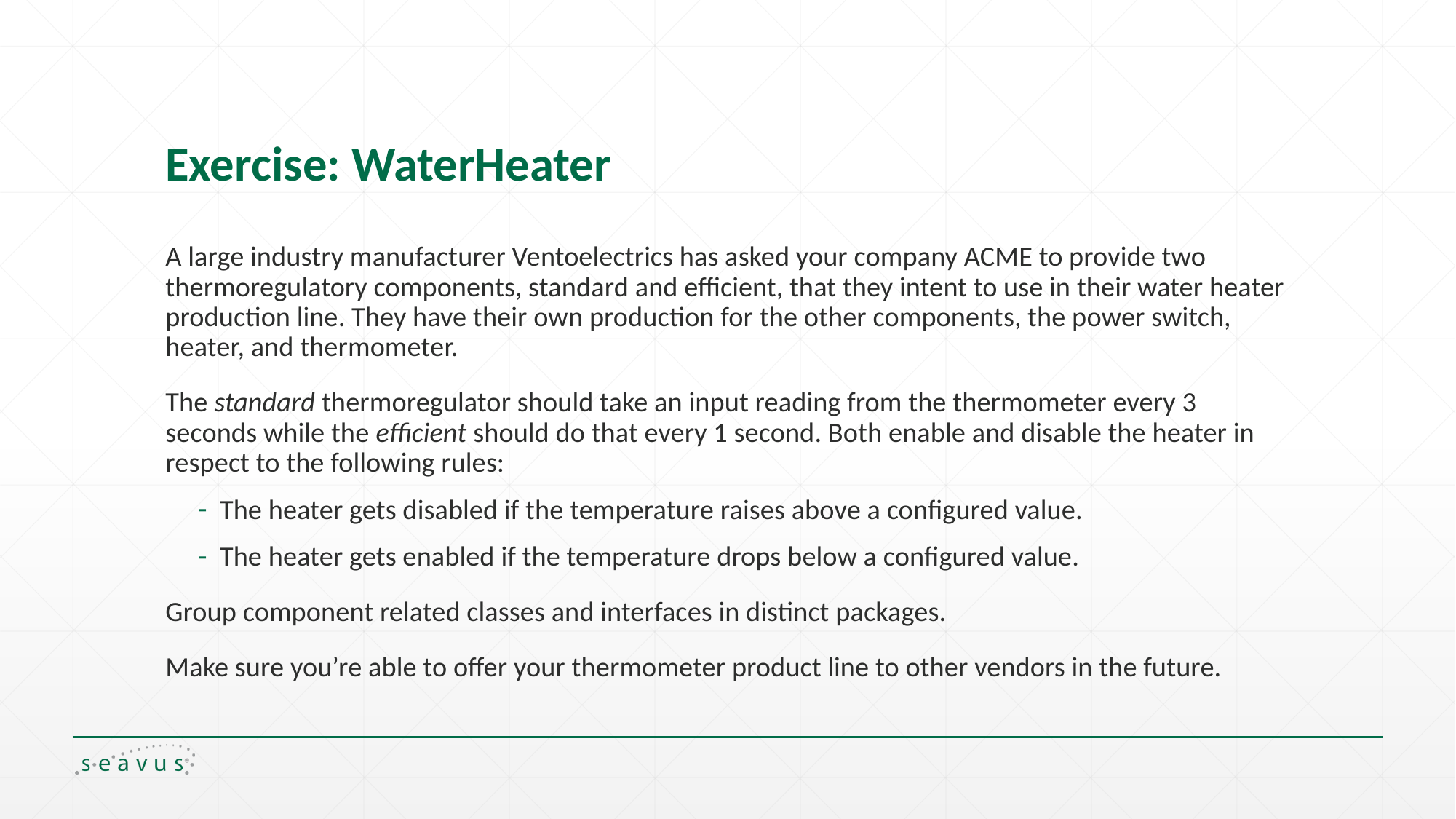

# Exercise: WaterHeater
A large industry manufacturer Ventoelectrics has asked your company ACME to provide two thermoregulatory components, standard and efficient, that they intent to use in their water heater production line. They have their own production for the other components, the power switch, heater, and thermometer.
The standard thermoregulator should take an input reading from the thermometer every 3 seconds while the efficient should do that every 1 second. Both enable and disable the heater in respect to the following rules:
The heater gets disabled if the temperature raises above a configured value.
The heater gets enabled if the temperature drops below a configured value.
Group component related classes and interfaces in distinct packages.
Make sure you’re able to offer your thermometer product line to other vendors in the future.